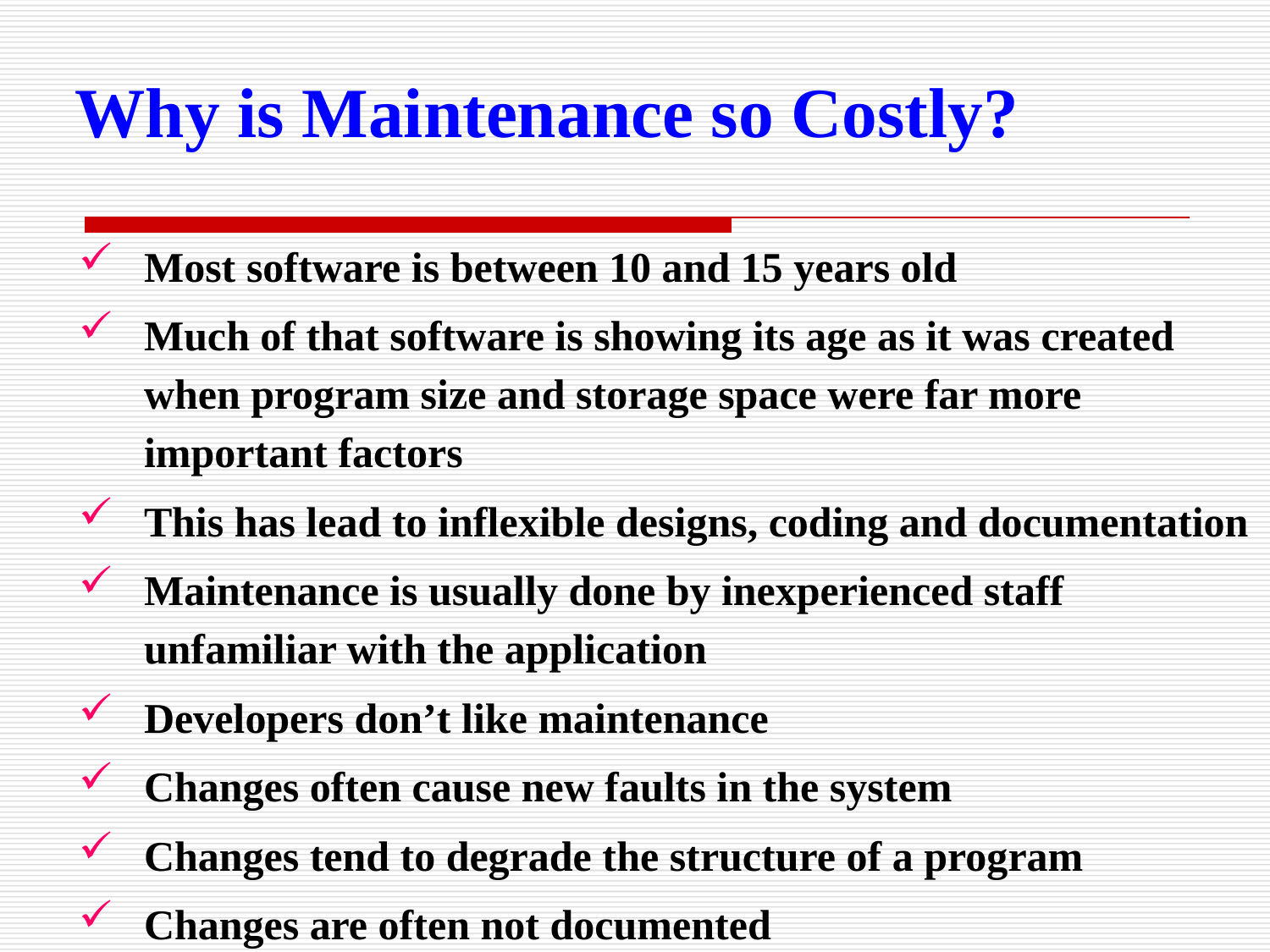

Why is Maintenance so Costly?
Most software is between 10 and 15 years old
Much of that software is showing its age as it was created when program size and storage space were far more important factors
This has lead to inflexible designs, coding and documentation
Maintenance is usually done by inexperienced staff unfamiliar with the application
Developers don’t like maintenance
Changes often cause new faults in the system
Changes tend to degrade the structure of a program
Changes are often not documented